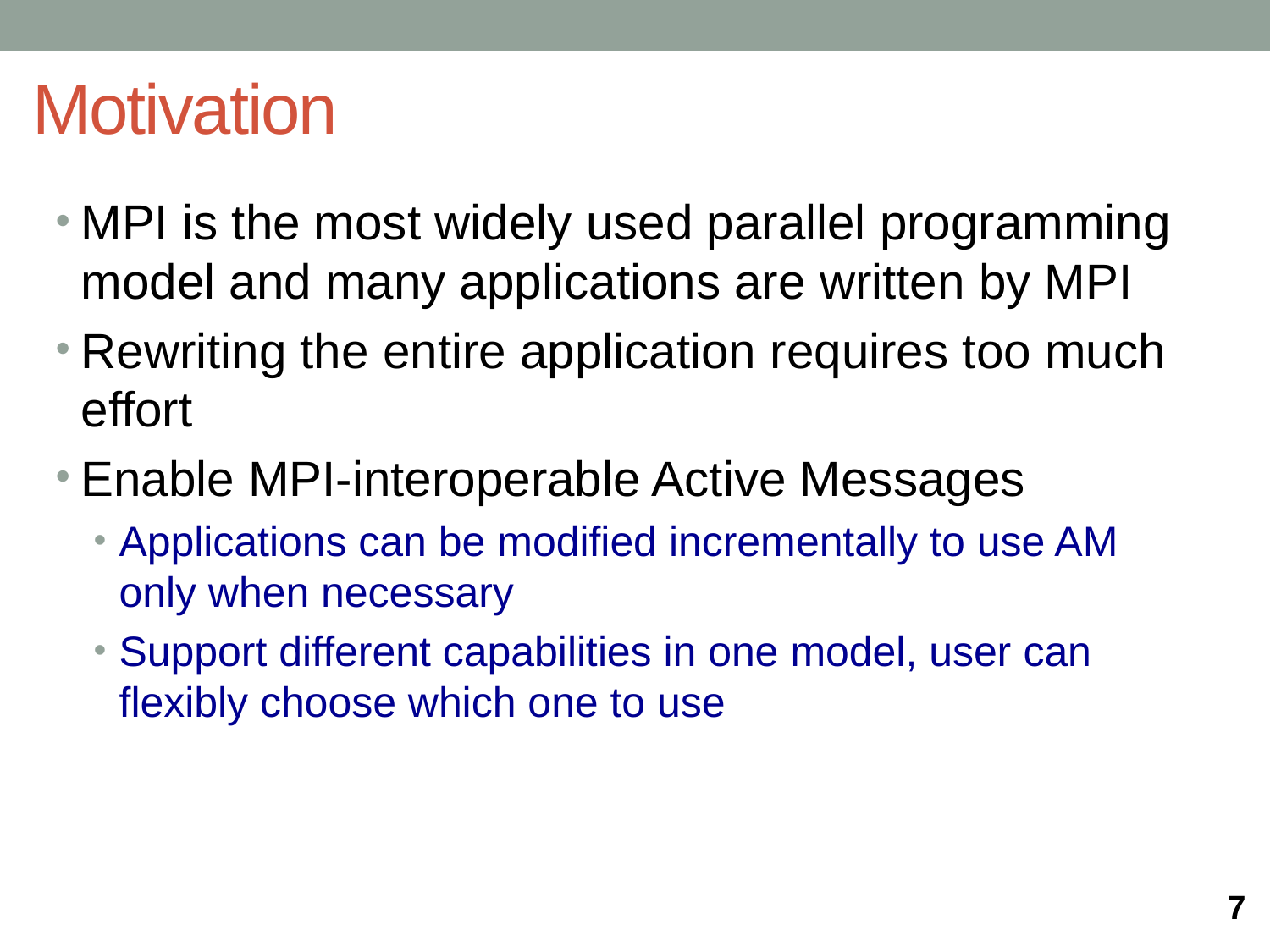

# Motivation
MPI is the most widely used parallel programming model and many applications are written by MPI
Rewriting the entire application requires too much effort
Enable MPI-interoperable Active Messages
Applications can be modified incrementally to use AM only when necessary
Support different capabilities in one model, user can flexibly choose which one to use

7